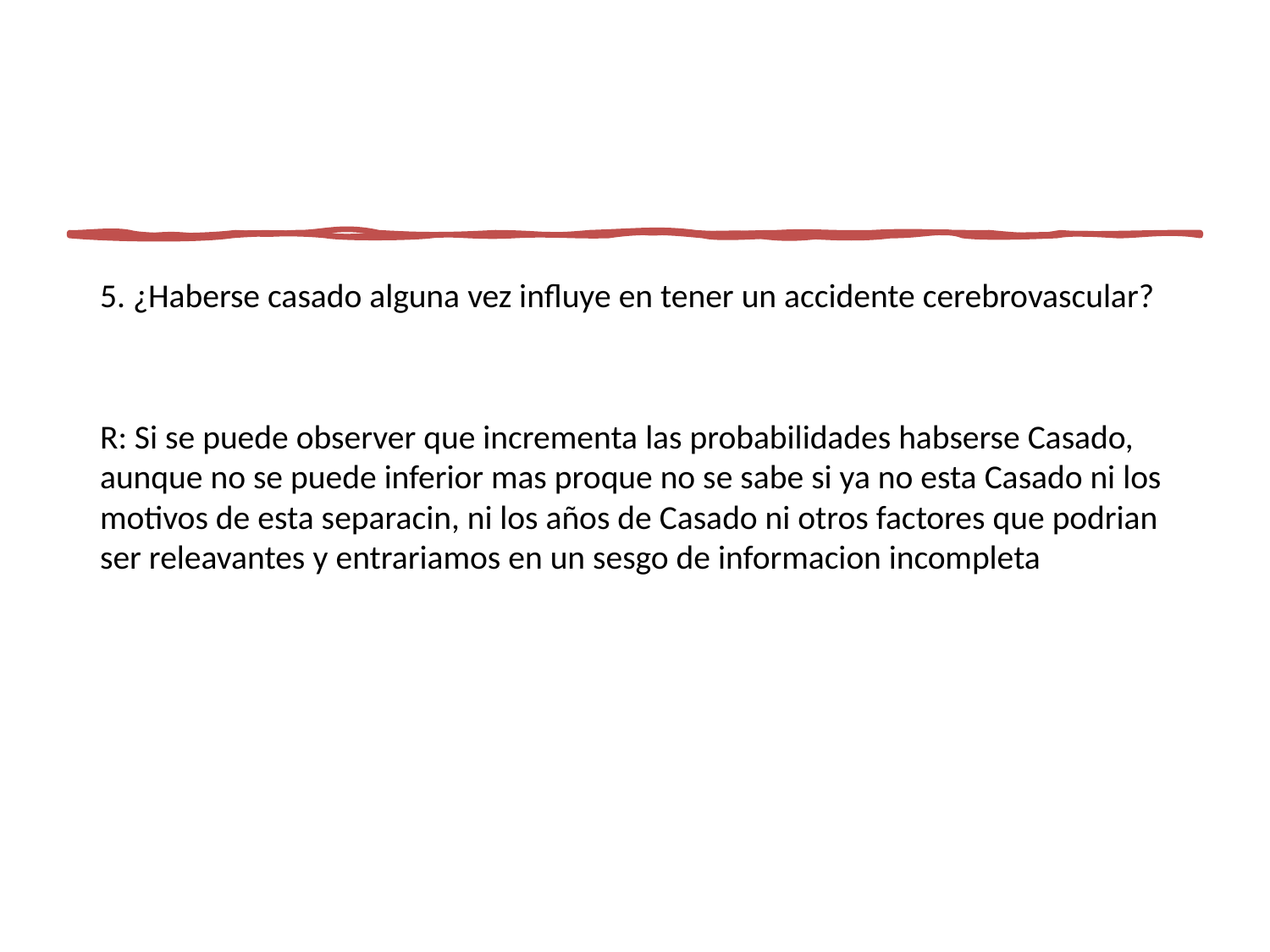

5. ¿Haberse casado alguna vez influye en tener un accidente cerebrovascular?

R: Si se puede observer que incrementa las probabilidades habserse Casado, aunque no se puede inferior mas proque no se sabe si ya no esta Casado ni los motivos de esta separacin, ni los años de Casado ni otros factores que podrian ser releavantes y entrariamos en un sesgo de informacion incompleta